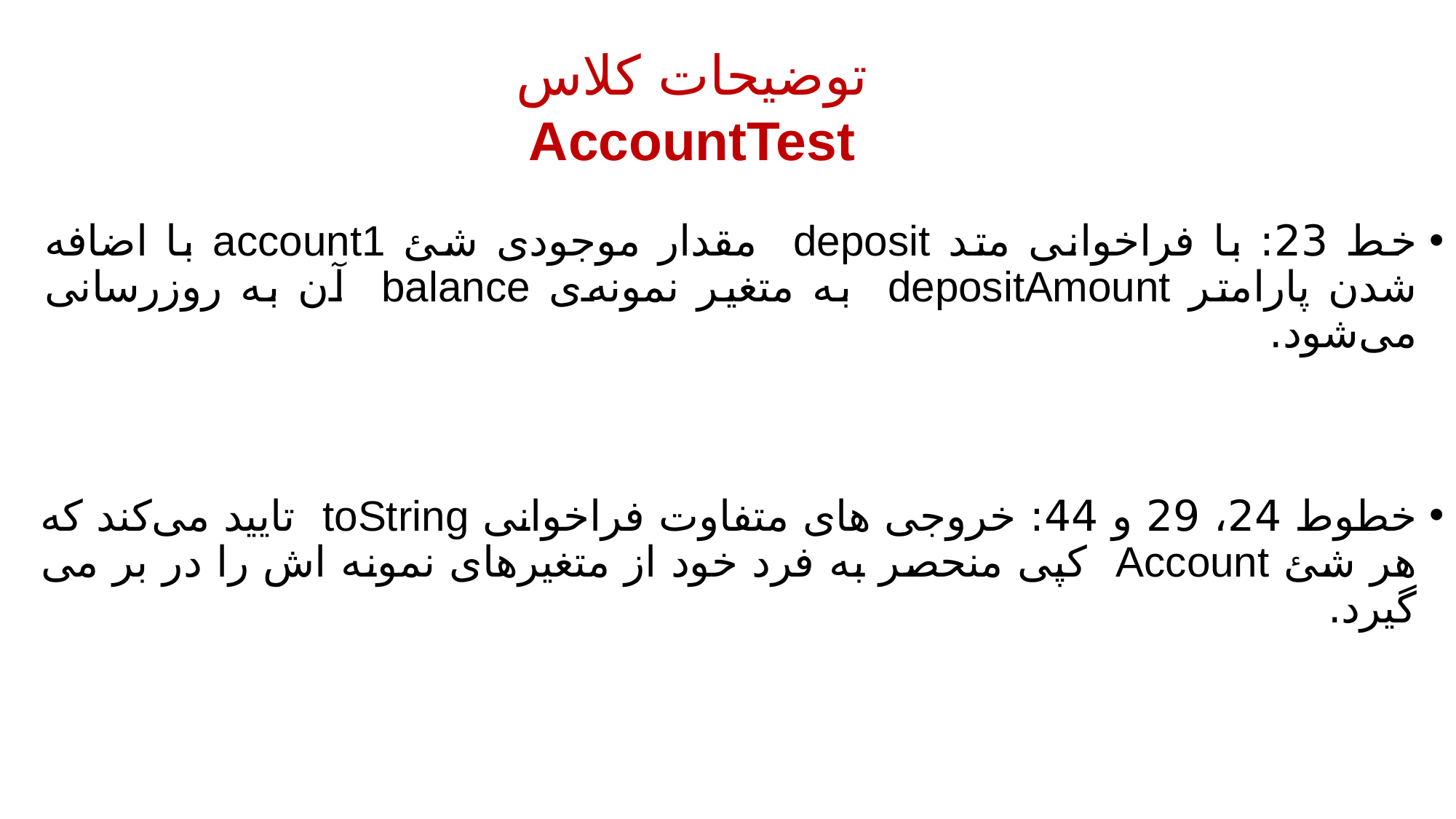

توضیحات کلاس AccountTest

خط 23: با فراخوانی متد deposit  مقدار موجودی شئ account1 با اضافه شدن پارامتر depositAmount  به متغیر نمونه‌ی balance  آن به روزرسانی می‌شود.

خطوط 24، 29 و 44: خروجی های متفاوت فراخوانی toString  تایید می‌کند که هر شئ Account  کپی منحصر به فرد خود از متغیرهای نمونه اش را در بر می گیرد.